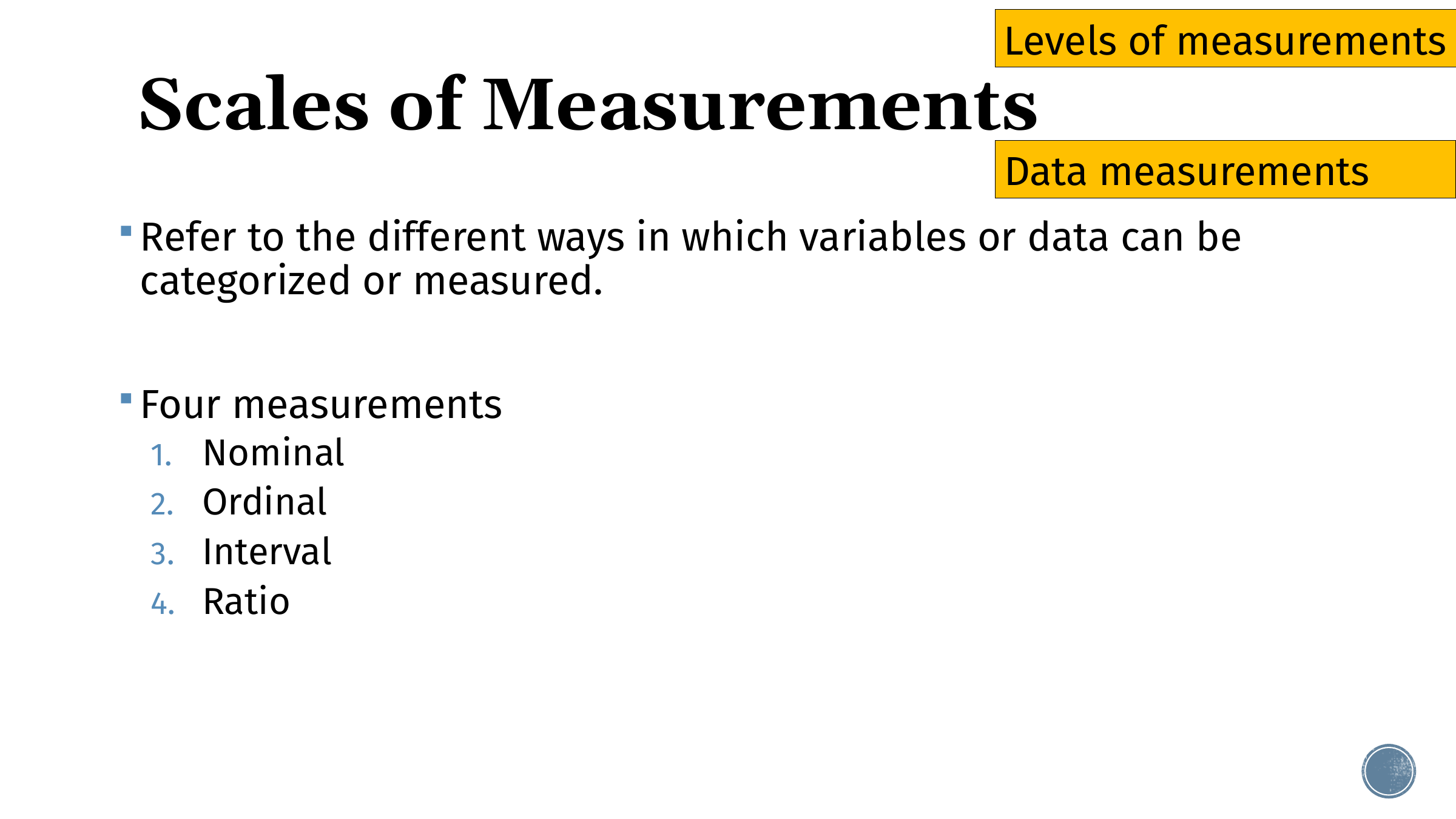

# Scales of Measurements
Levels of measurements
Data measurements
Refer to the different ways in which variables or data can be categorized or measured.

Four measurements
Nominal
Ordinal
Interval
Ratio